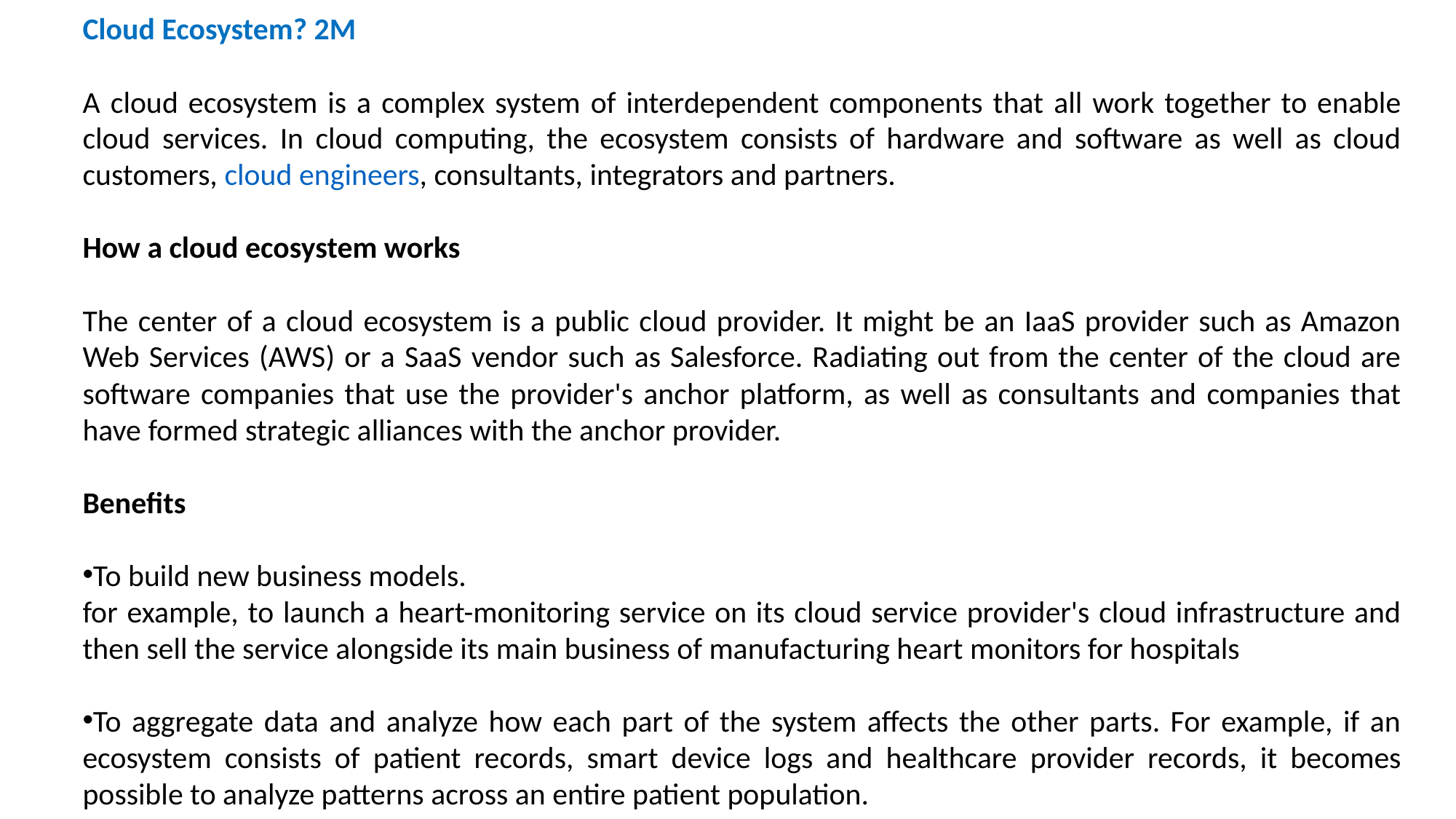

Cloud Ecosystem? 2M

A cloud ecosystem is a complex system of interdependent components that all work together to enable cloud services. In cloud computing, the ecosystem consists of hardware and software as well as cloud customers, cloud engineers, consultants, integrators and partners.

How a cloud ecosystem works

The center of a cloud ecosystem is a public cloud provider. It might be an IaaS provider such as Amazon Web Services (AWS) or a SaaS vendor such as Salesforce. Radiating out from the center of the cloud are software companies that use the provider's anchor platform, as well as consultants and companies that have formed strategic alliances with the anchor provider.

Benefits

To build new business models.
for example, to launch a heart-monitoring service on its cloud service provider's cloud infrastructure and then sell the service alongside its main business of manufacturing heart monitors for hospitals

To aggregate data and analyze how each part of the system affects the other parts. For example, if an ecosystem consists of patient records, smart device logs and healthcare provider records, it becomes possible to analyze patterns across an entire patient population.